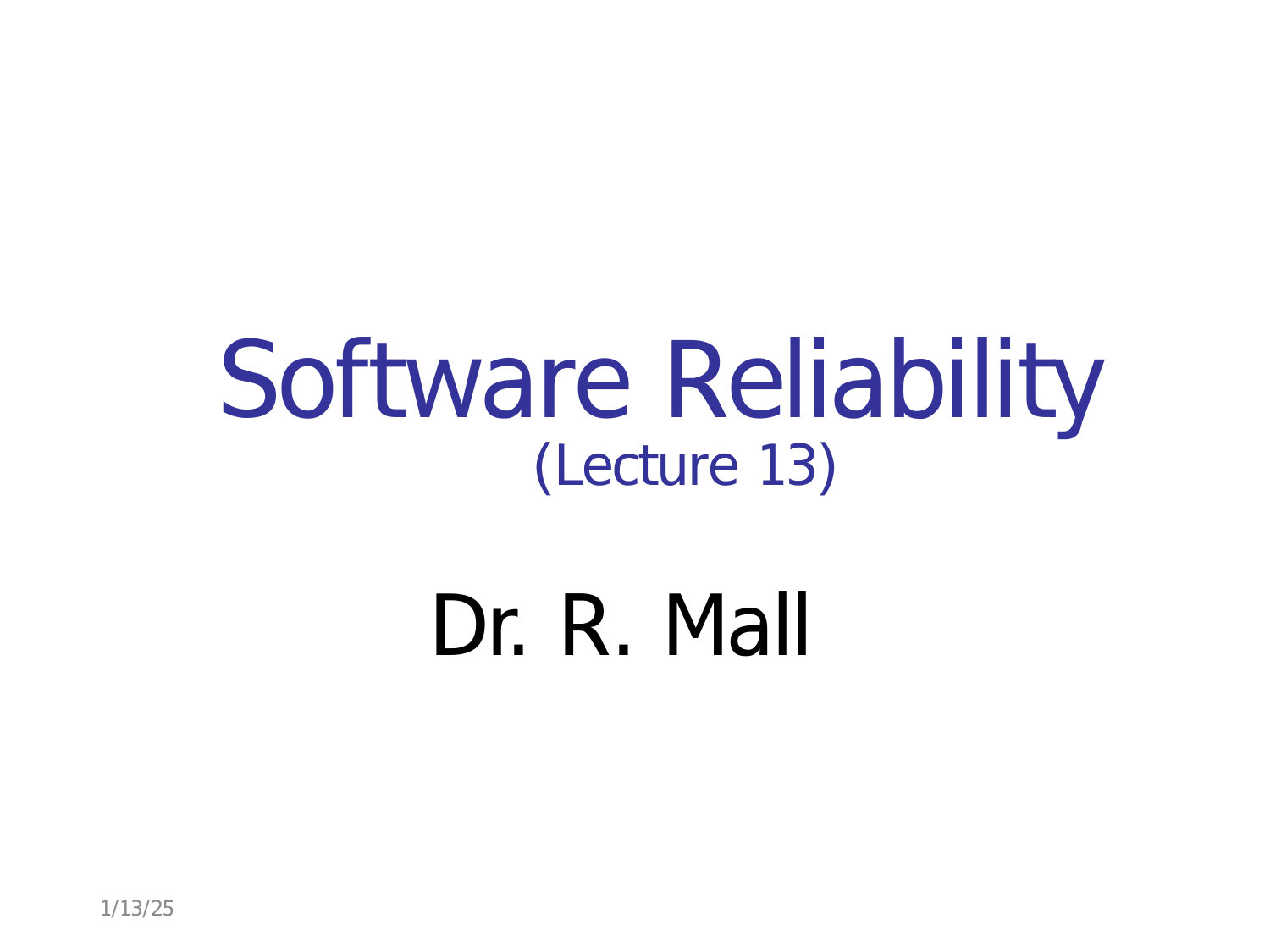

Software Reliability (Lecture 13)
Dr. R. Mall
1/13/25